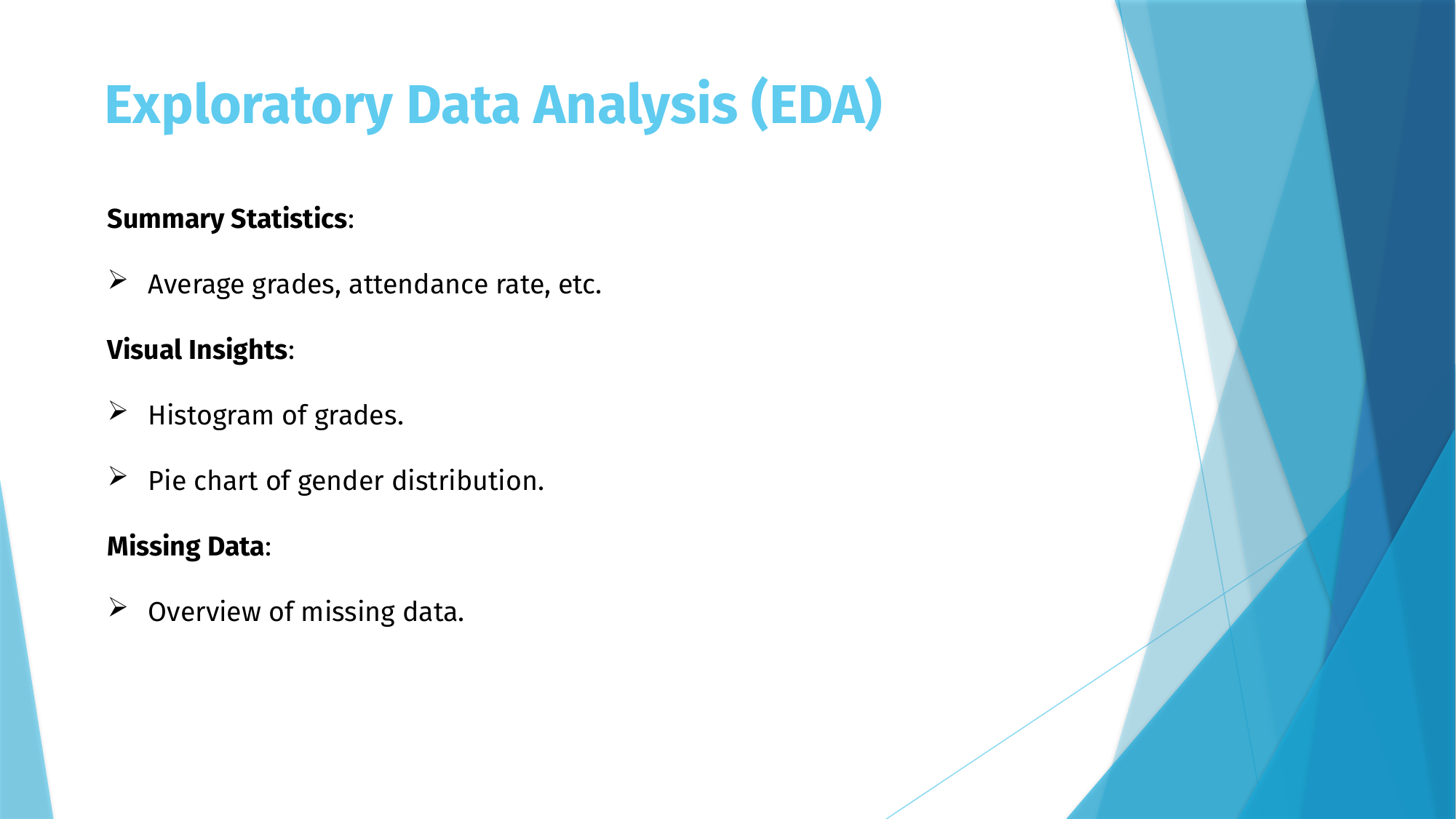

# Exploratory Data Analysis (EDA)
Summary Statistics:

Average grades, attendance rate, etc.

Visual Insights:

Histogram of grades.

Pie chart of gender distribution.

Missing Data:

Overview of missing data.